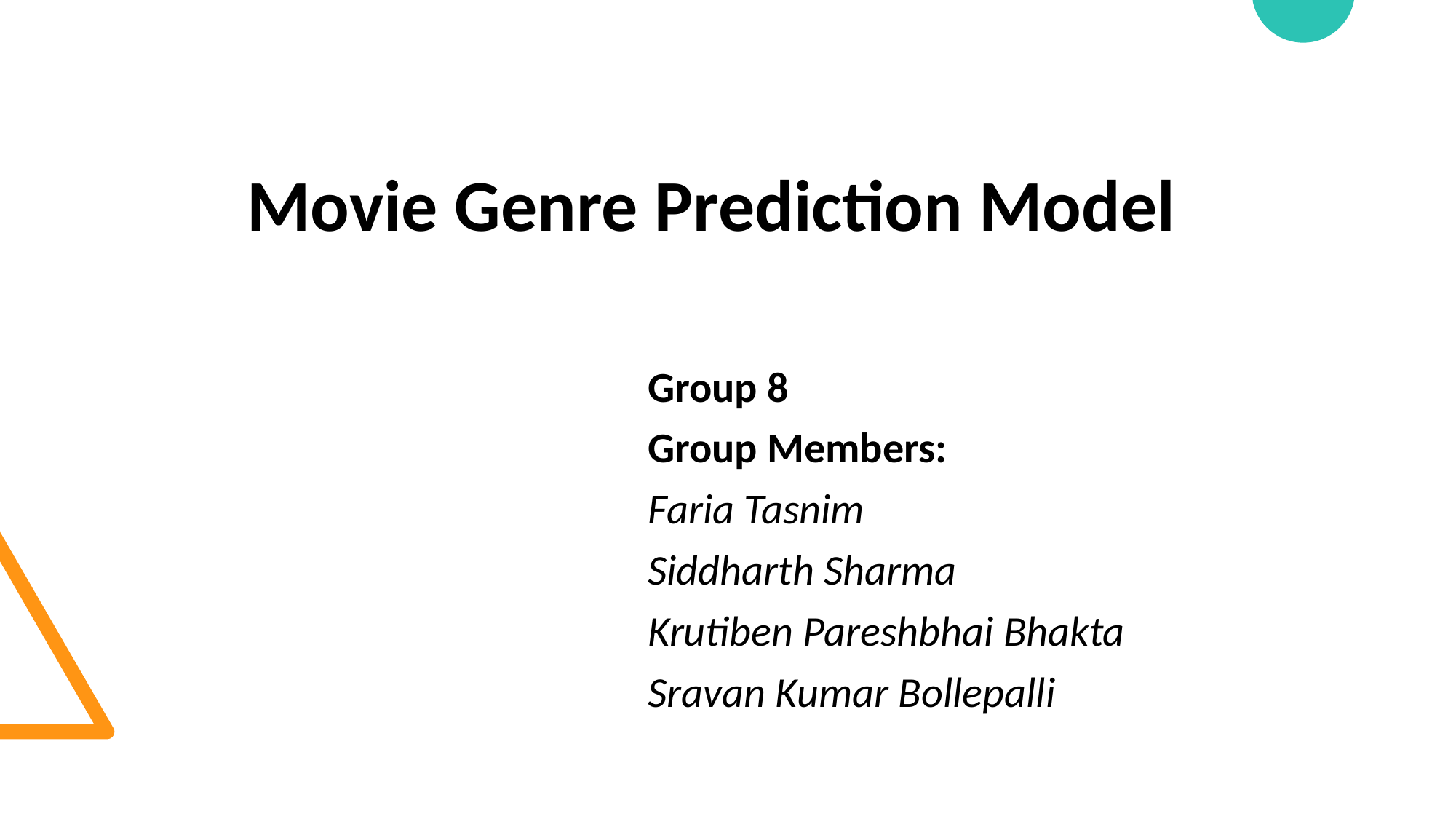

Movie Genre Prediction Model
Group 8
Group Members:
Faria Tasnim
Siddharth Sharma
Krutiben Pareshbhai Bhakta
Sravan Kumar Bollepalli